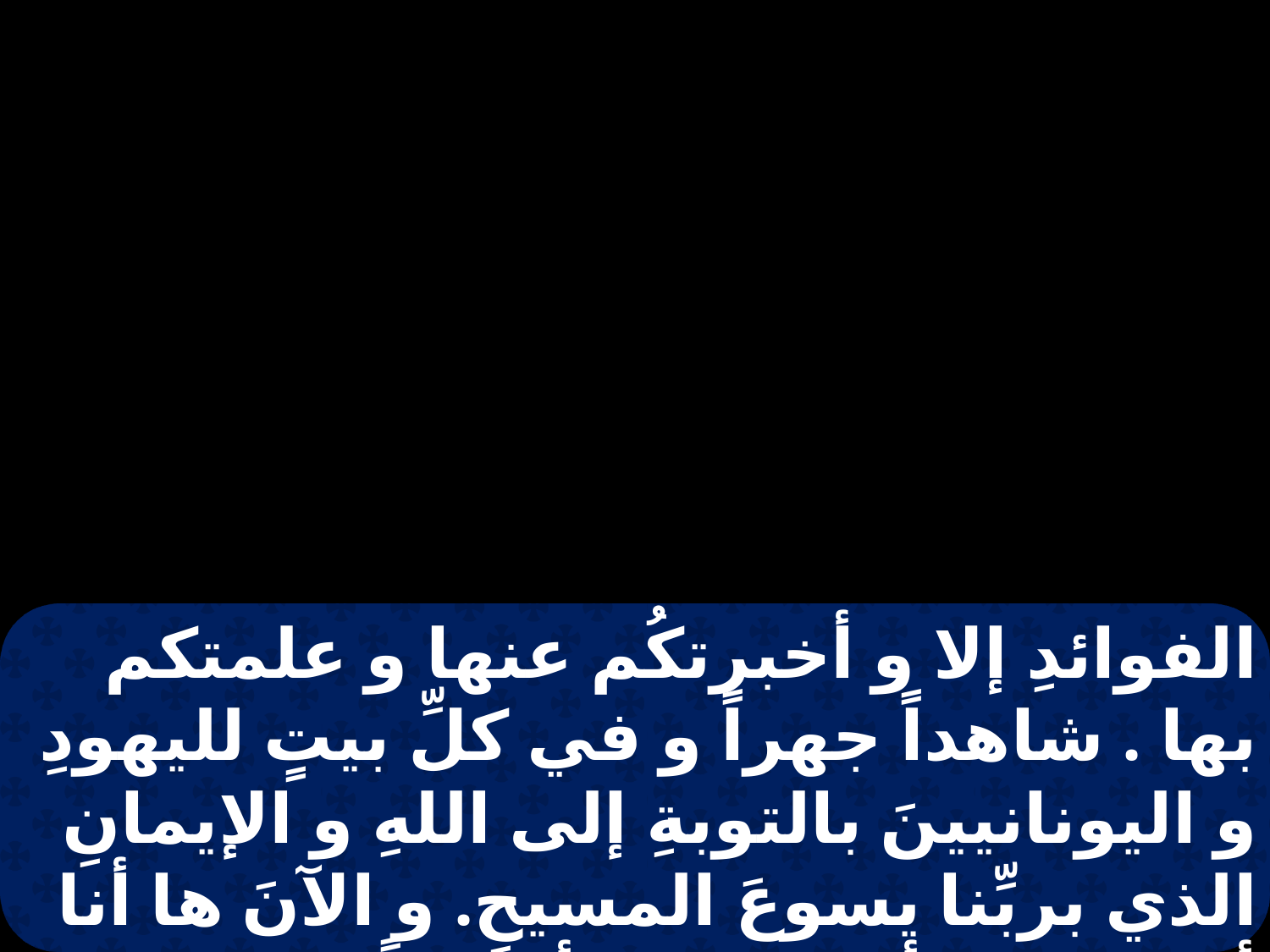

الفوائدِ إلا و أخبرتكُم عنها و علمتكم بها . شاهداً جهراً و في كلِّ بيتٍ لليهودِ و اليونانيينَ بالتوبةِ إلى اللهِ و الإيمانِ الذي بربِّنا يسوعَ المسيحِ. و الآنَ ها أنا أذهبُ إلى أورشليمَ مأسوراً بالروحِ لا أعلمُ ماذا يُصادفني هناك فيها.